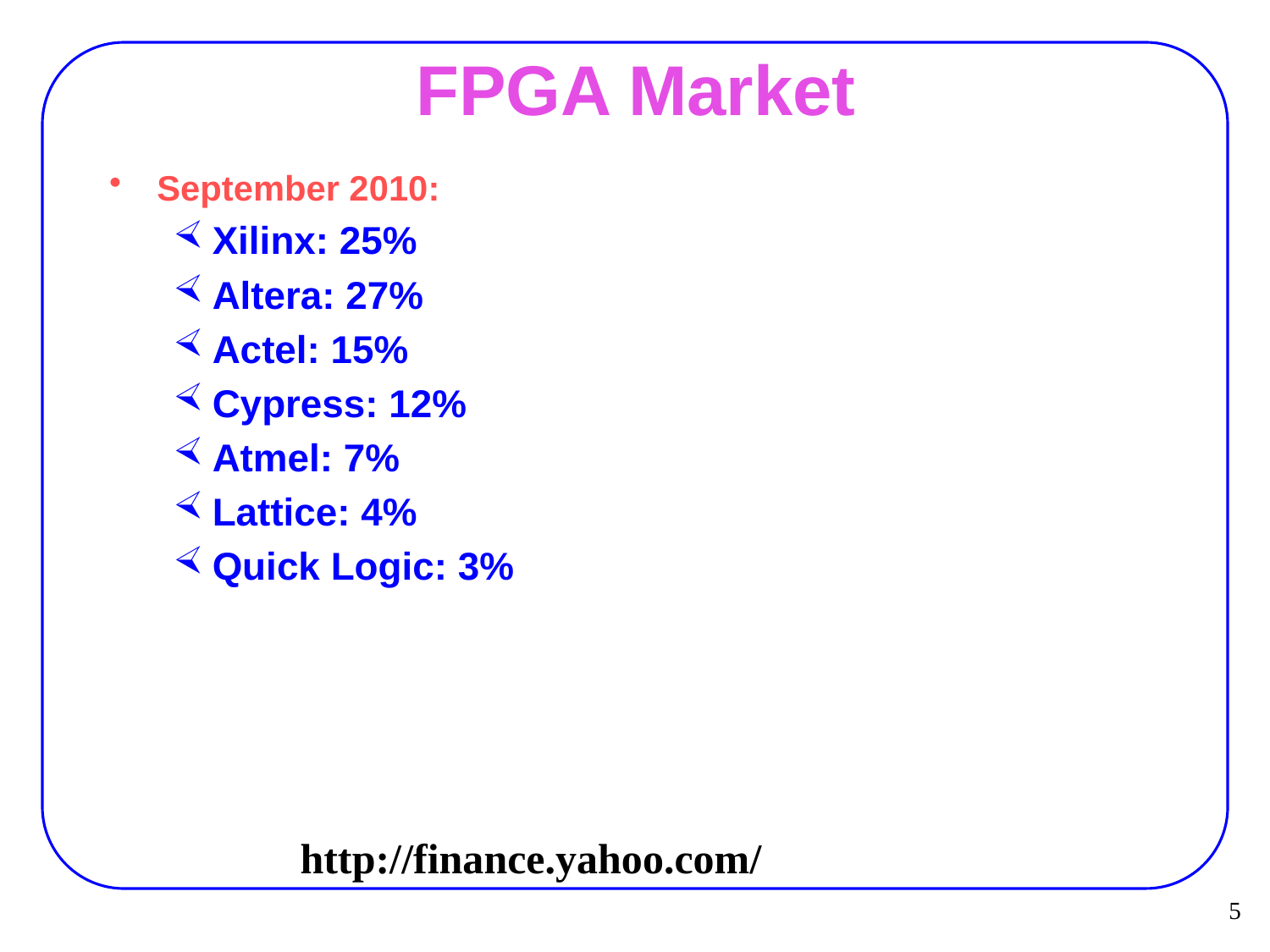

مرتضي صاحب الزماني
5
# FPGA Market
September 2010:
Xilinx: 25%
Altera: 27%
Actel: 15%
Cypress: 12%
Atmel: 7%
Lattice: 4%
Quick Logic: 3%

http://finance.yahoo.com/